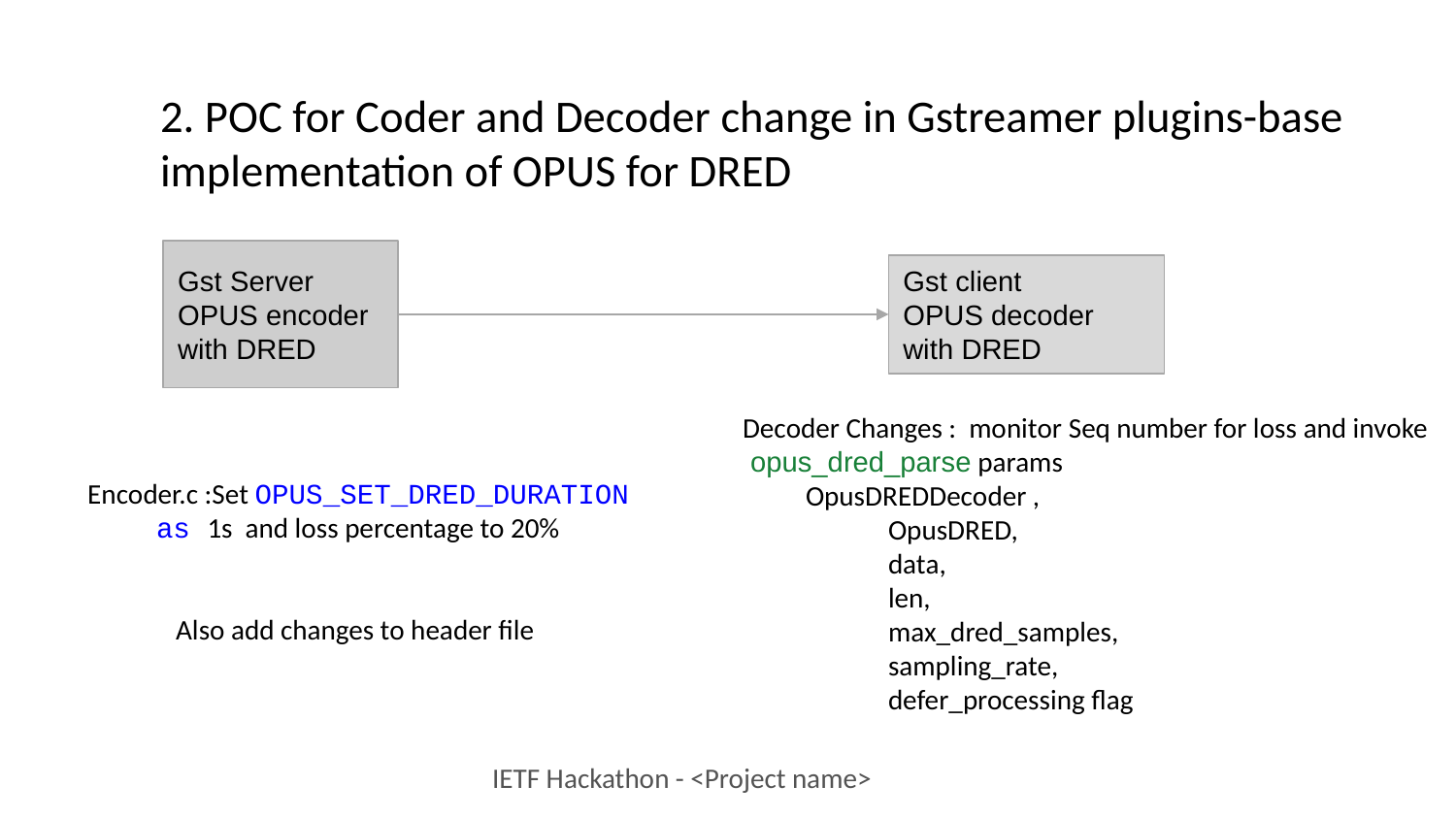

2. POC for Coder and Decoder change in Gstreamer plugins-base implementation of OPUS for DRED
Gst Server
OPUS encoder with DRED
Gst client
OPUS decoder with DRED
Decoder Changes :  monitor Seq number for loss and invoke  opus_dred_parse params
          OpusDREDDecoder ,
	OpusDRED,
	data,
	len,
	max_dred_samples,
	sampling_rate,
	defer_processing flag
# Encoder.c :Set OPUS_SET_DRED_DURATION as 1s  and loss percentage to 20%

Also add changes to header file